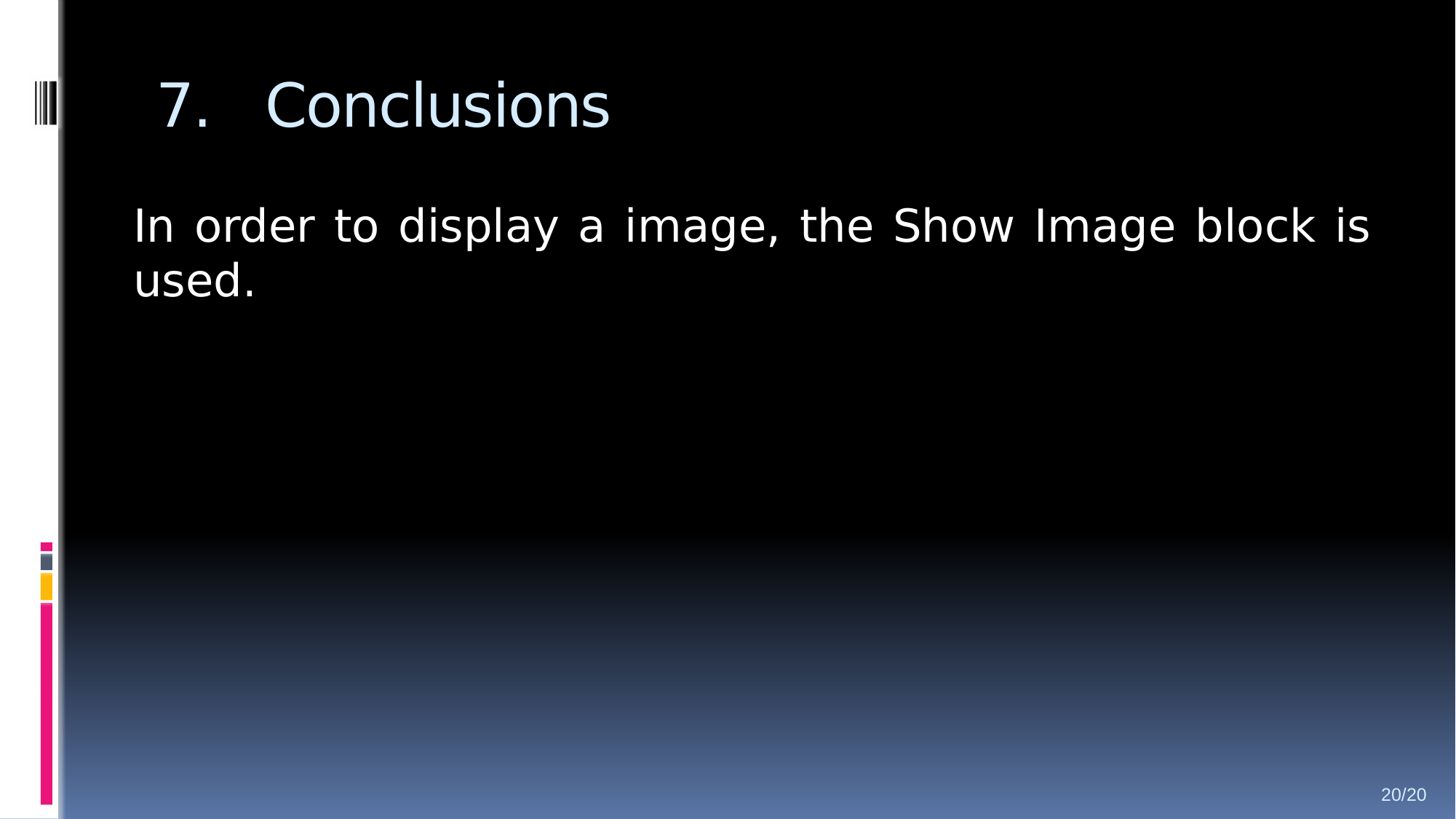

# 7.	Conclusions
	In order to display a image, the Show Image block is used.
20/20